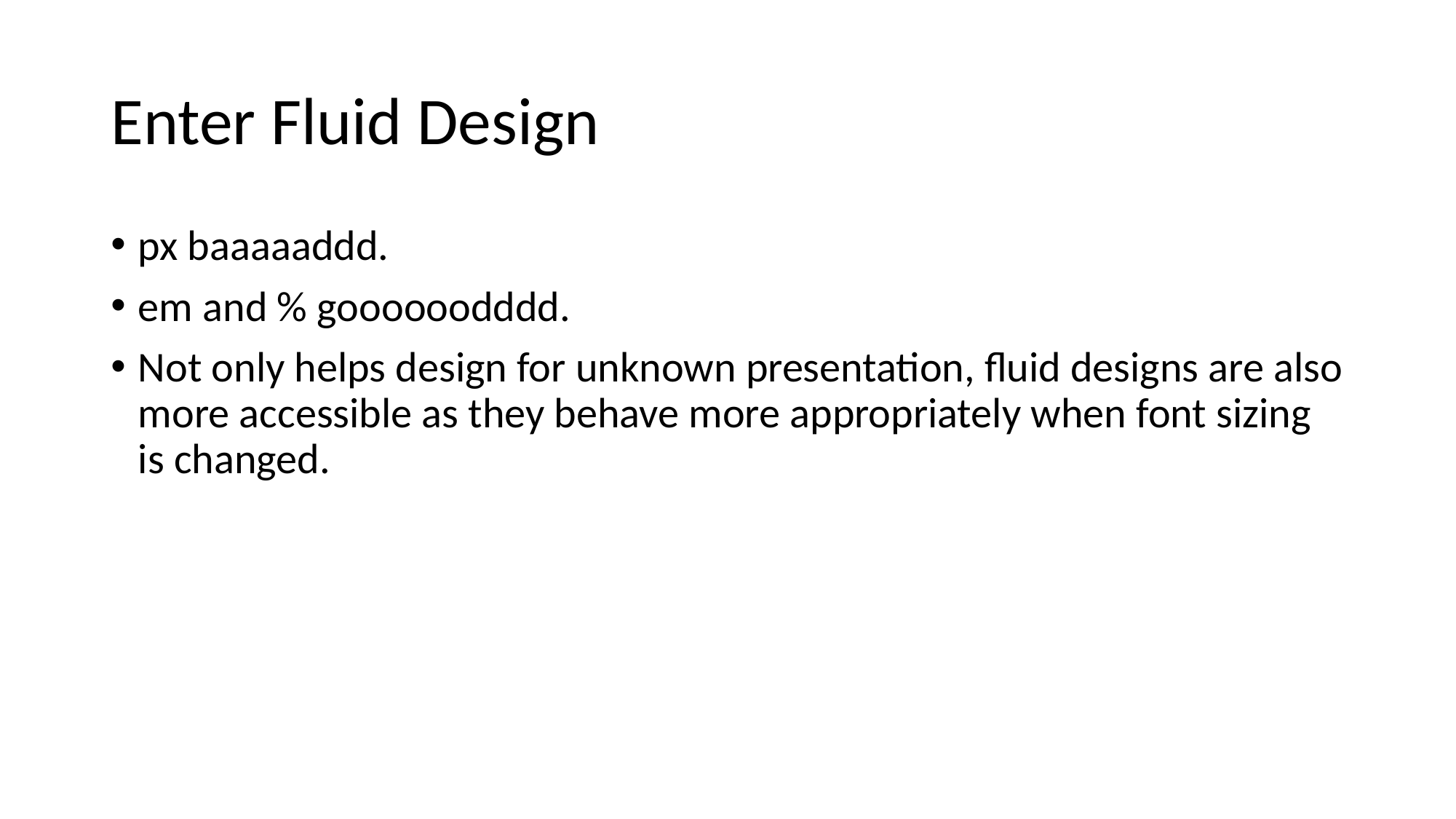

# Enter Fluid Design
px baaaaaddd.
em and % goooooodddd.
Not only helps design for unknown presentation, fluid designs are also more accessible as they behave more appropriately when font sizing is changed.